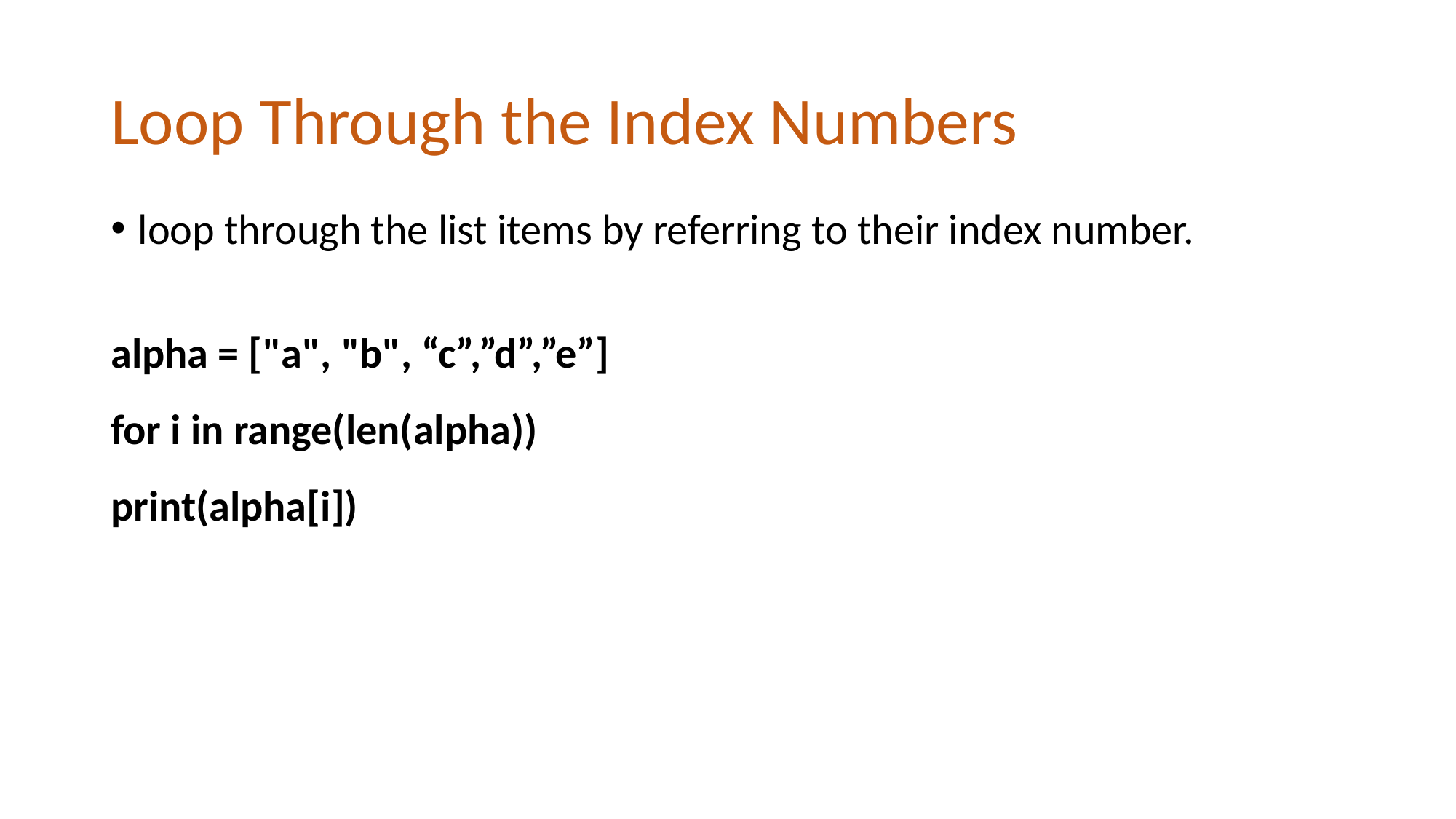

# Loop Through the Index Numbers
loop through the list items by referring to their index number.
alpha = ["a", "b", “c”,”d”,”e”]
for i in range(len(alpha))
print(alpha[i])